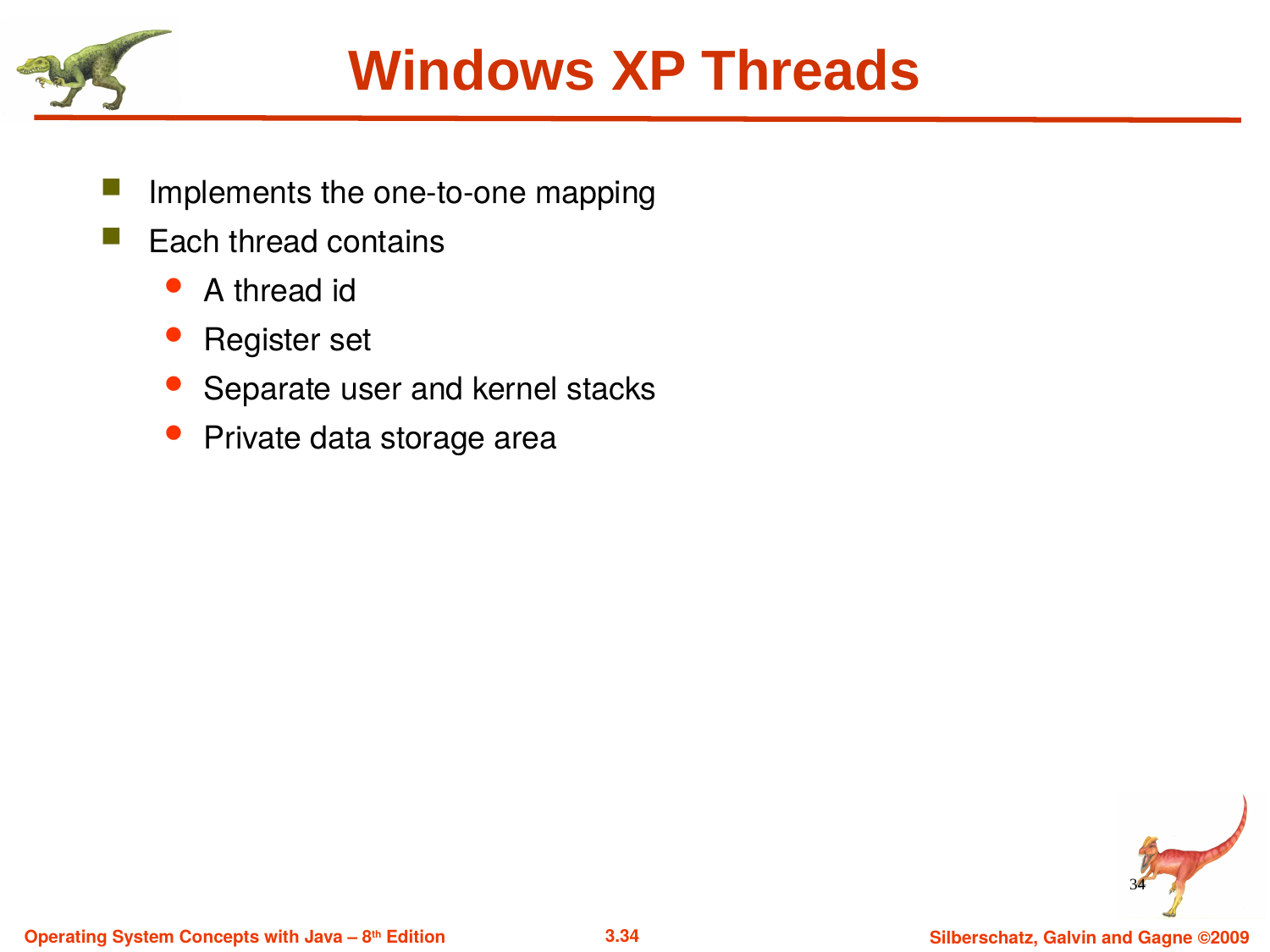

# Windows XP Threads
Implements the one-to-one mapping
Each thread contains
A thread id
Register set
Separate user and kernel stacks
Private data storage area

34